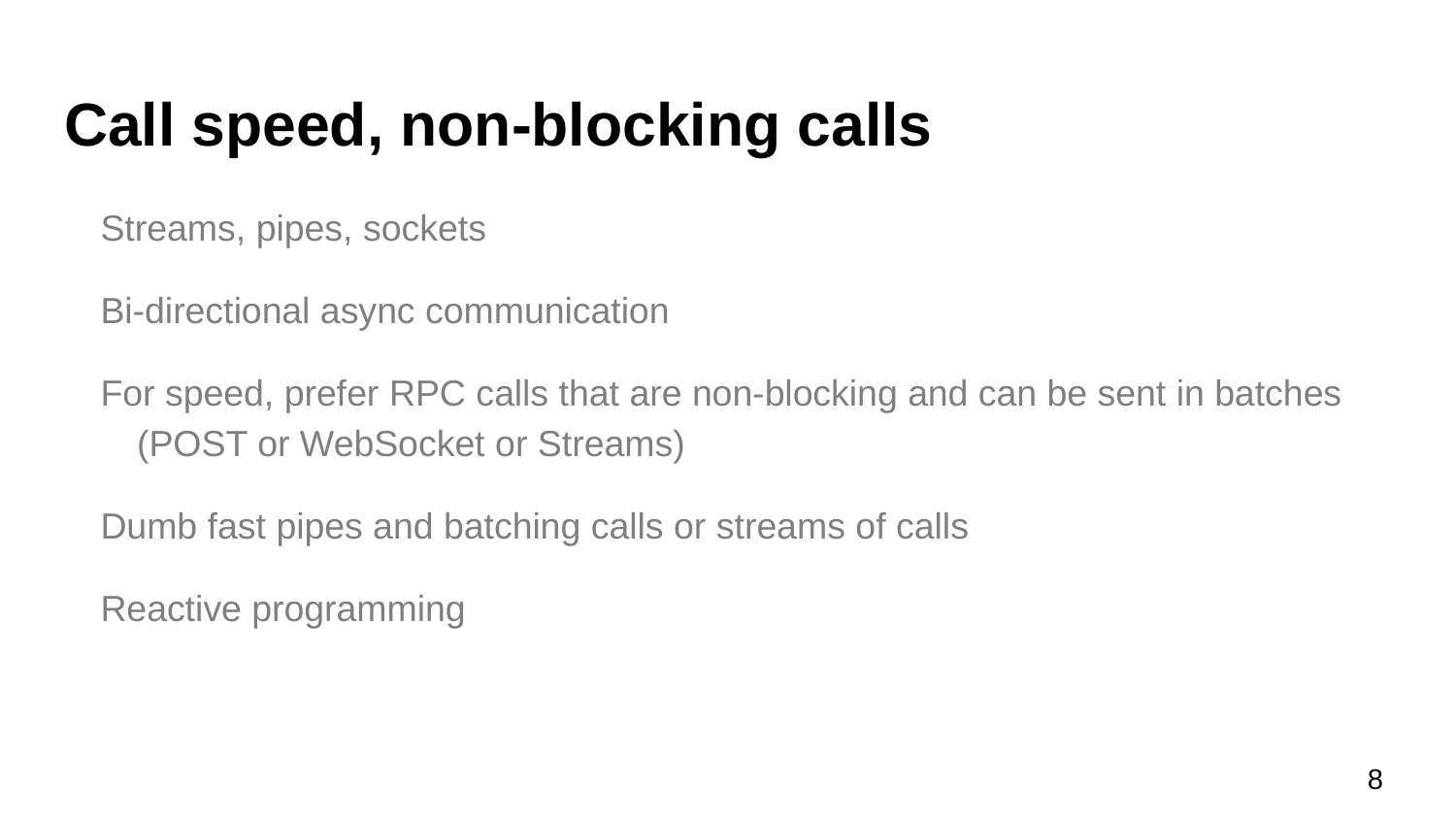

# Call speed, non-blocking calls
Streams, pipes, sockets
Bi-directional async communication
For speed, prefer RPC calls that are non-blocking and can be sent in batches (POST or WebSocket or Streams)
Dumb fast pipes and batching calls or streams of calls
Reactive programming
8